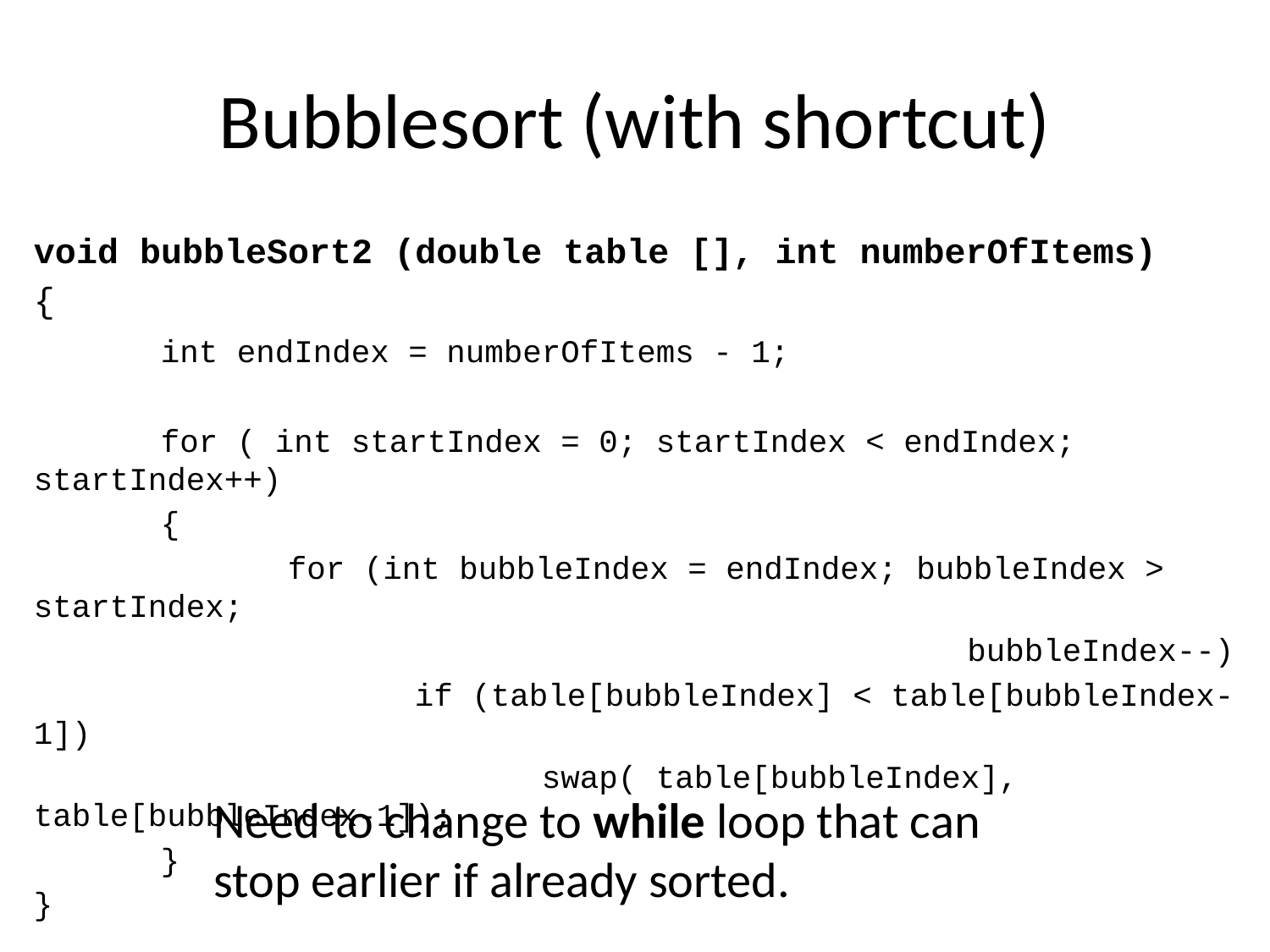

# Bubblesort (with shortcut)
void bubbleSort2 (double table [], int numberOfItems)
{
	int endIndex = numberOfItems - 1;

	for ( int startIndex = 0; startIndex < endIndex; startIndex++)
	{
		for (int bubbleIndex = endIndex; bubbleIndex > startIndex;
                                                 bubbleIndex--)
			if (table[bubbleIndex] < table[bubbleIndex-1])
				swap( table[bubbleIndex], table[bubbleIndex-1]);
	}
}
Need to change to while loop that can stop earlier if already sorted.